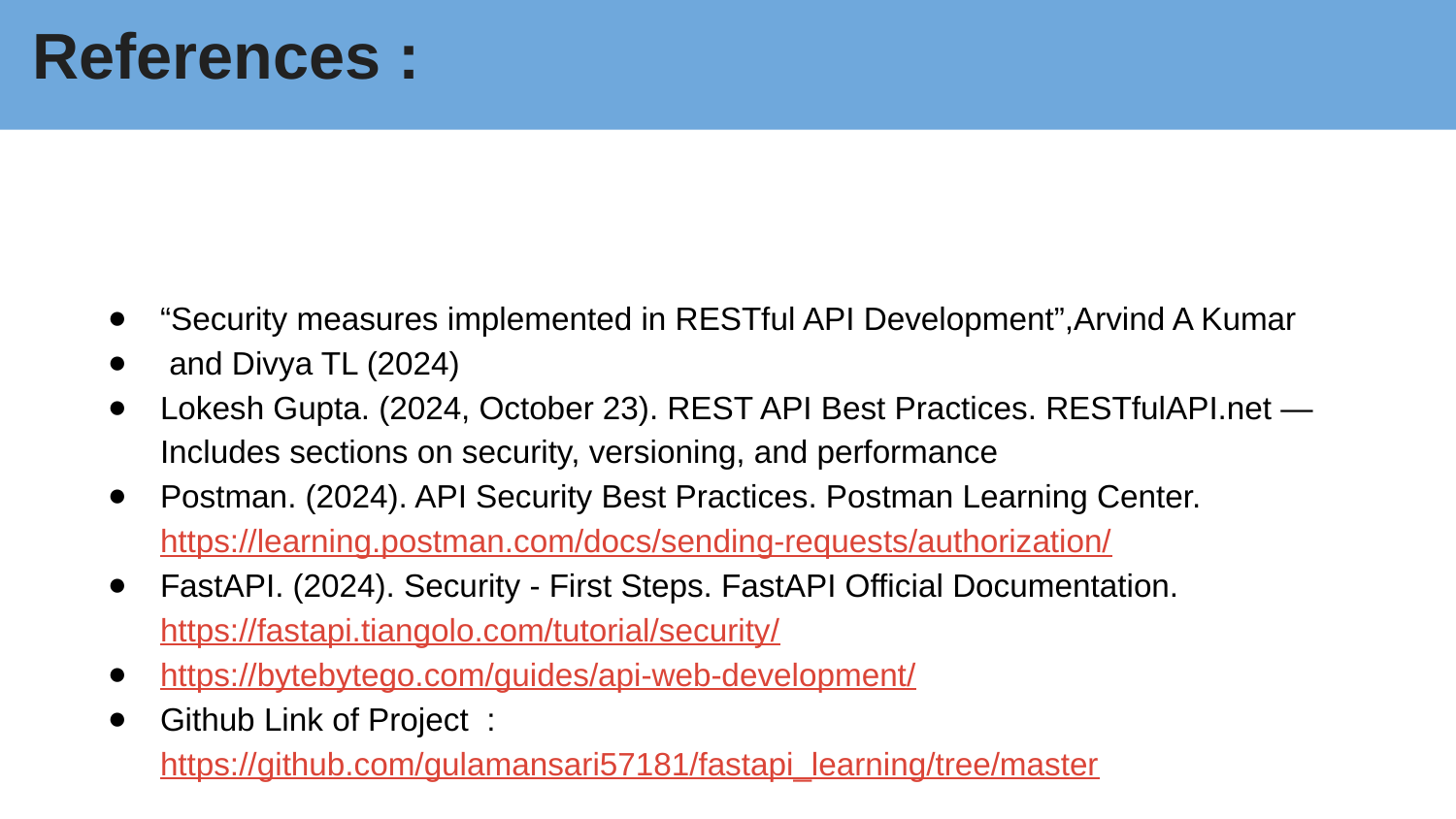

# References :

“Security measures implemented in RESTful API Development”,Arvind A Kumar
 and Divya TL (2024)
Lokesh Gupta. (2024, October 23). REST API Best Practices. RESTfulAPI.net — Includes sections on security, versioning, and performance
Postman. (2024). API Security Best Practices. Postman Learning Center. https://learning.postman.com/docs/sending-requests/authorization/
FastAPI. (2024). Security - First Steps. FastAPI Official Documentation. https://fastapi.tiangolo.com/tutorial/security/
https://bytebytego.com/guides/api-web-development/
Github Link of Project  : https://github.com/gulamansari57181/fastapi_learning/tree/master